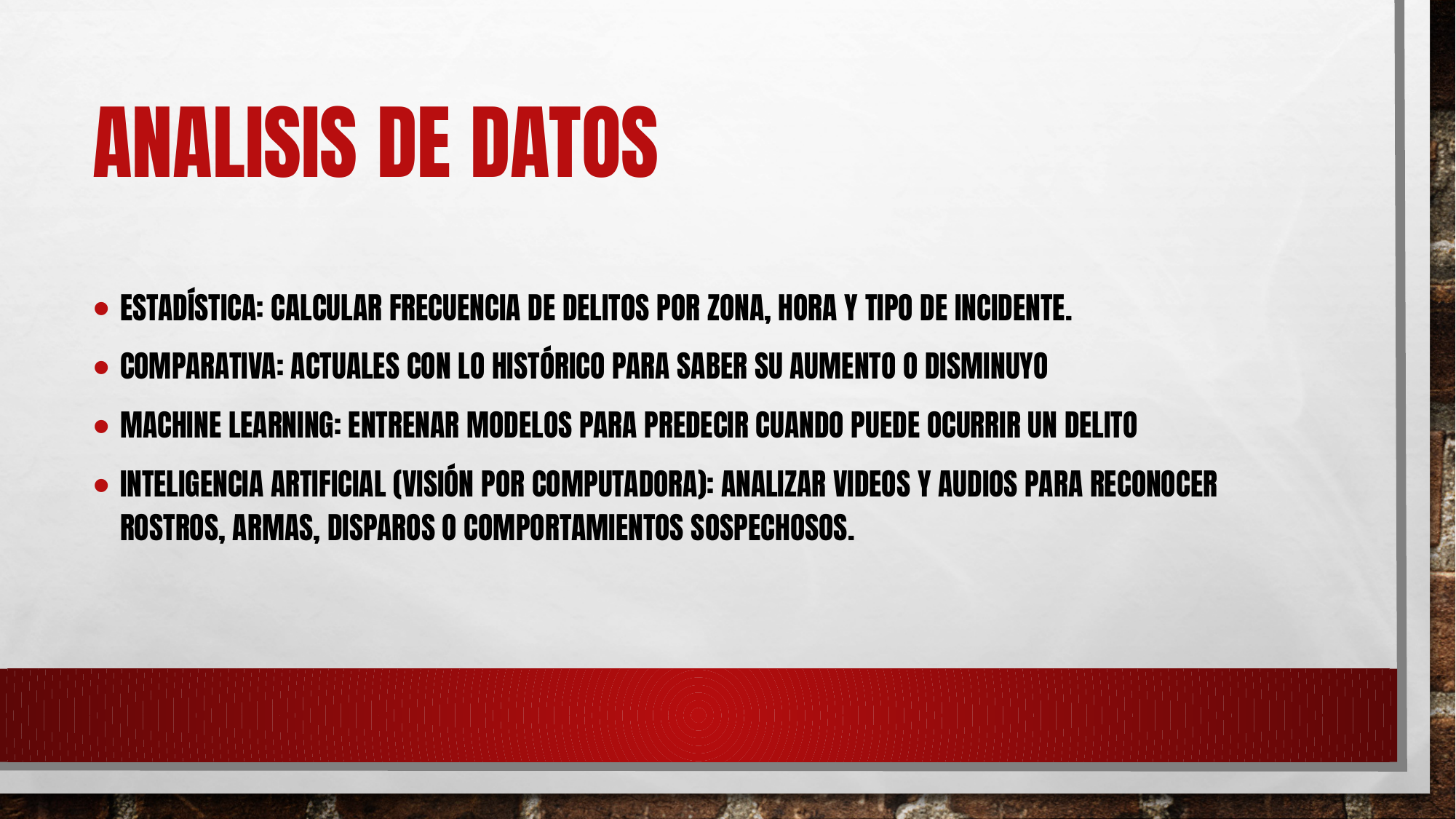

# Analisis de datos
Estadística: calcular frecuencia de delitos por zona, hora y tipo de incidente.
Comparativa: actuales con lo histórico para saber su aumento o disminuyo
Machine learning: entrenar modelos para predecir cuando puede ocurrir un delito
Inteligencia artificial (visión por computadora): analizar videos y audios para reconocer rostros, armas, disparos o comportamientos sospechosos.